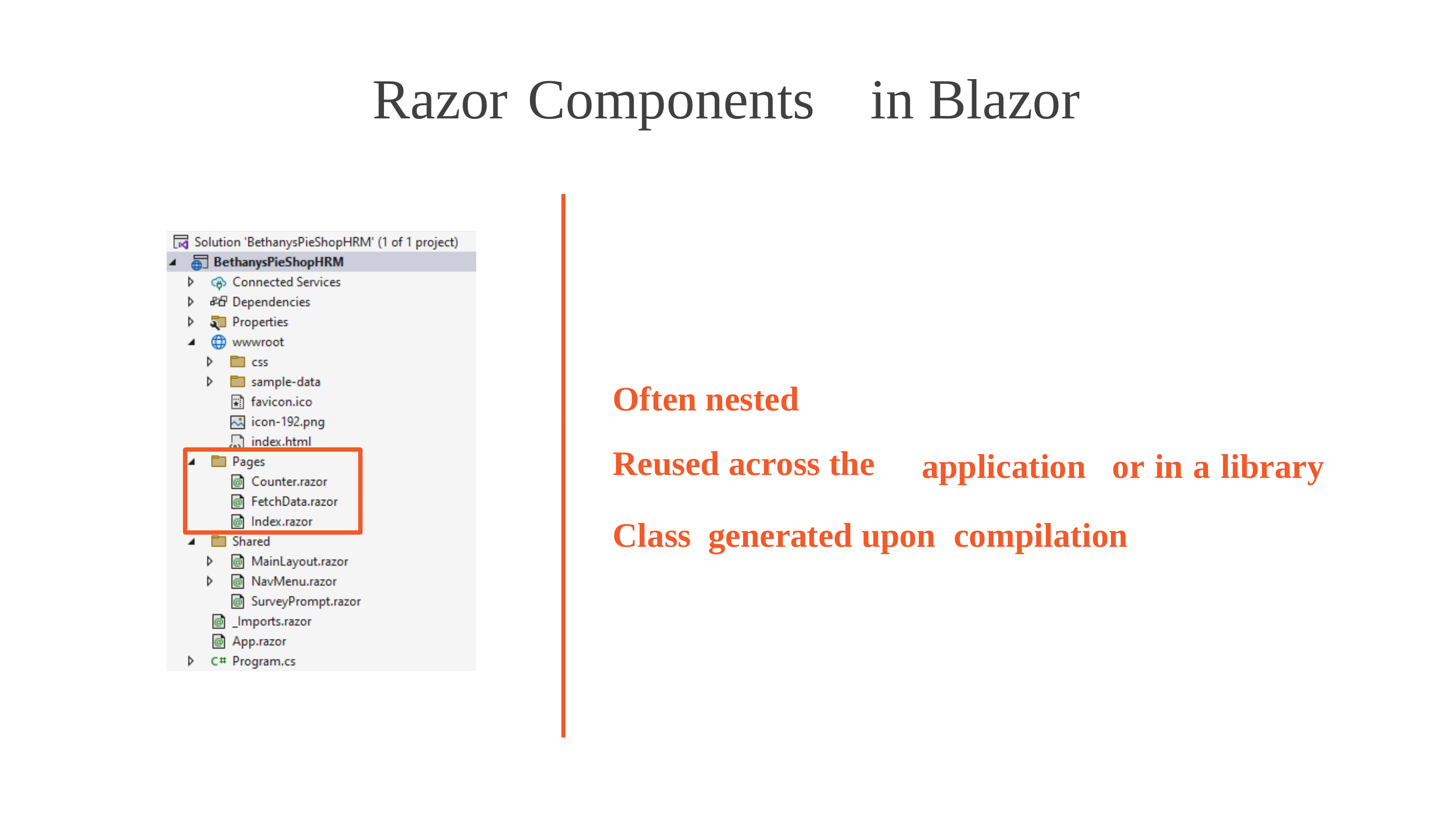

Razor
Components
in
Blazor

Often nested
Reused across the

application
or in a library
Class generated upon  compilation